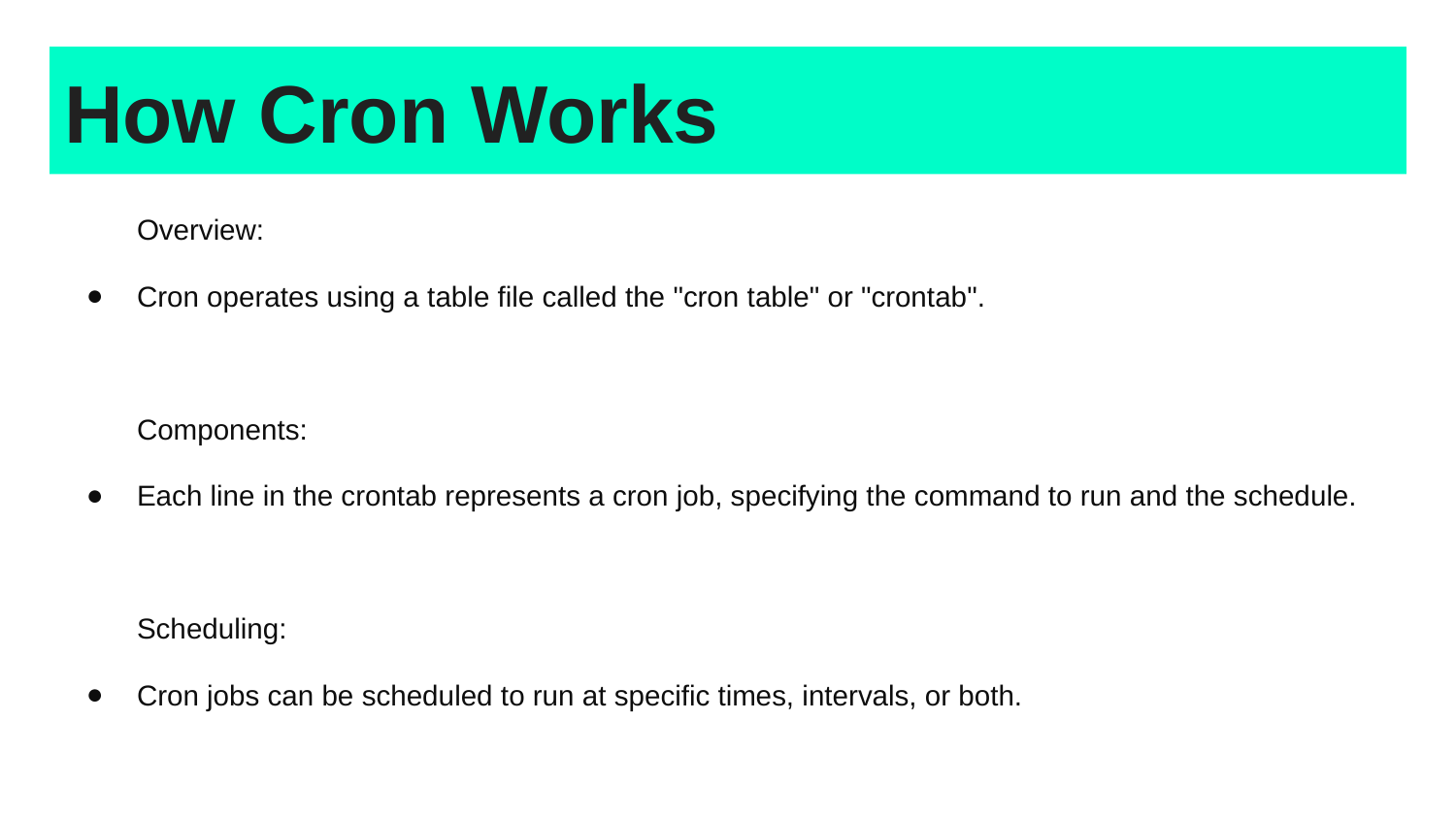

# How Cron Works
Overview:
Cron operates using a table file called the "cron table" or "crontab".

Components:
Each line in the crontab represents a cron job, specifying the command to run and the schedule.

Scheduling:
Cron jobs can be scheduled to run at specific times, intervals, or both.